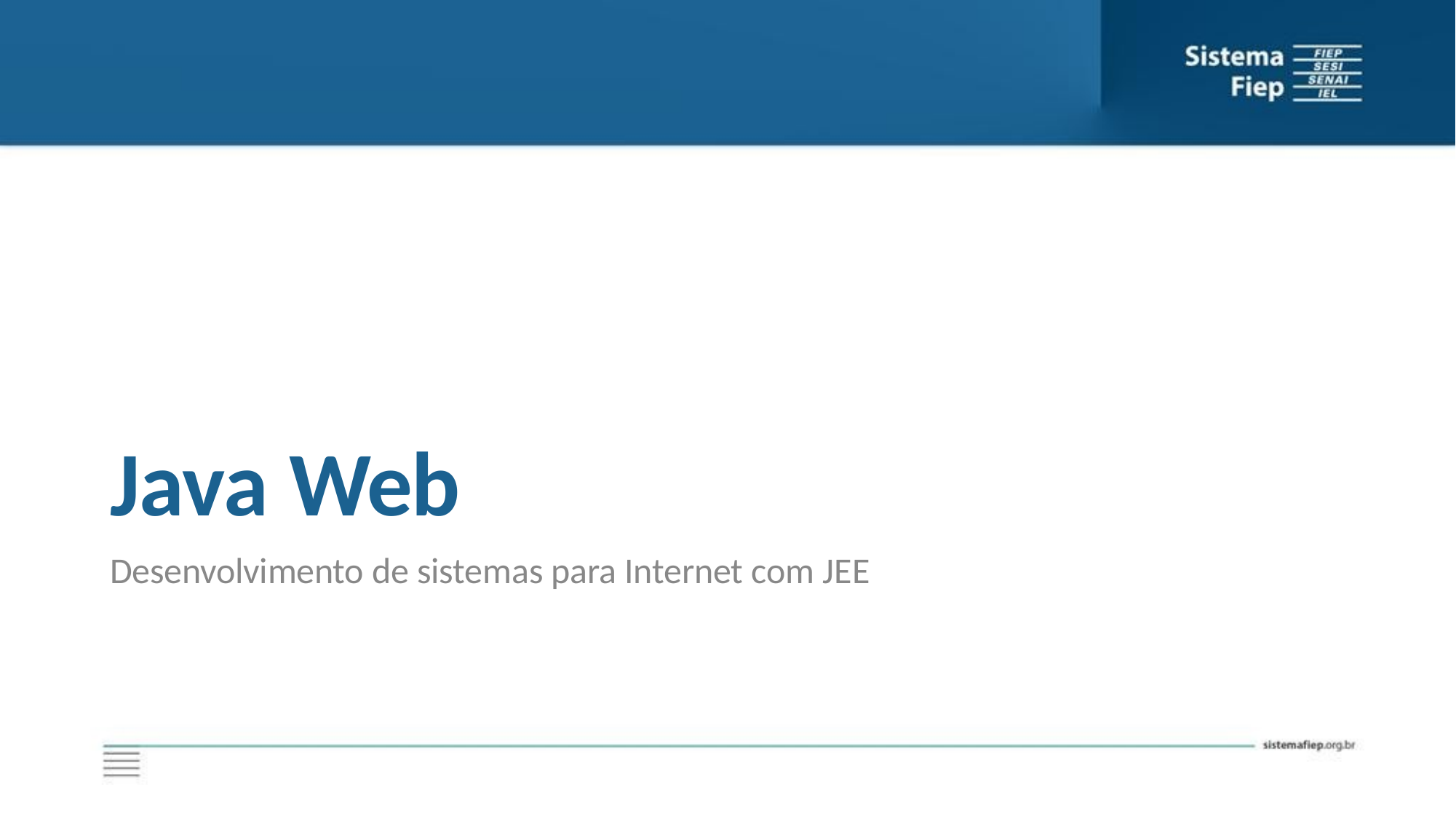

Java Web
Desenvolvimento de sistemas para Internet com JEE